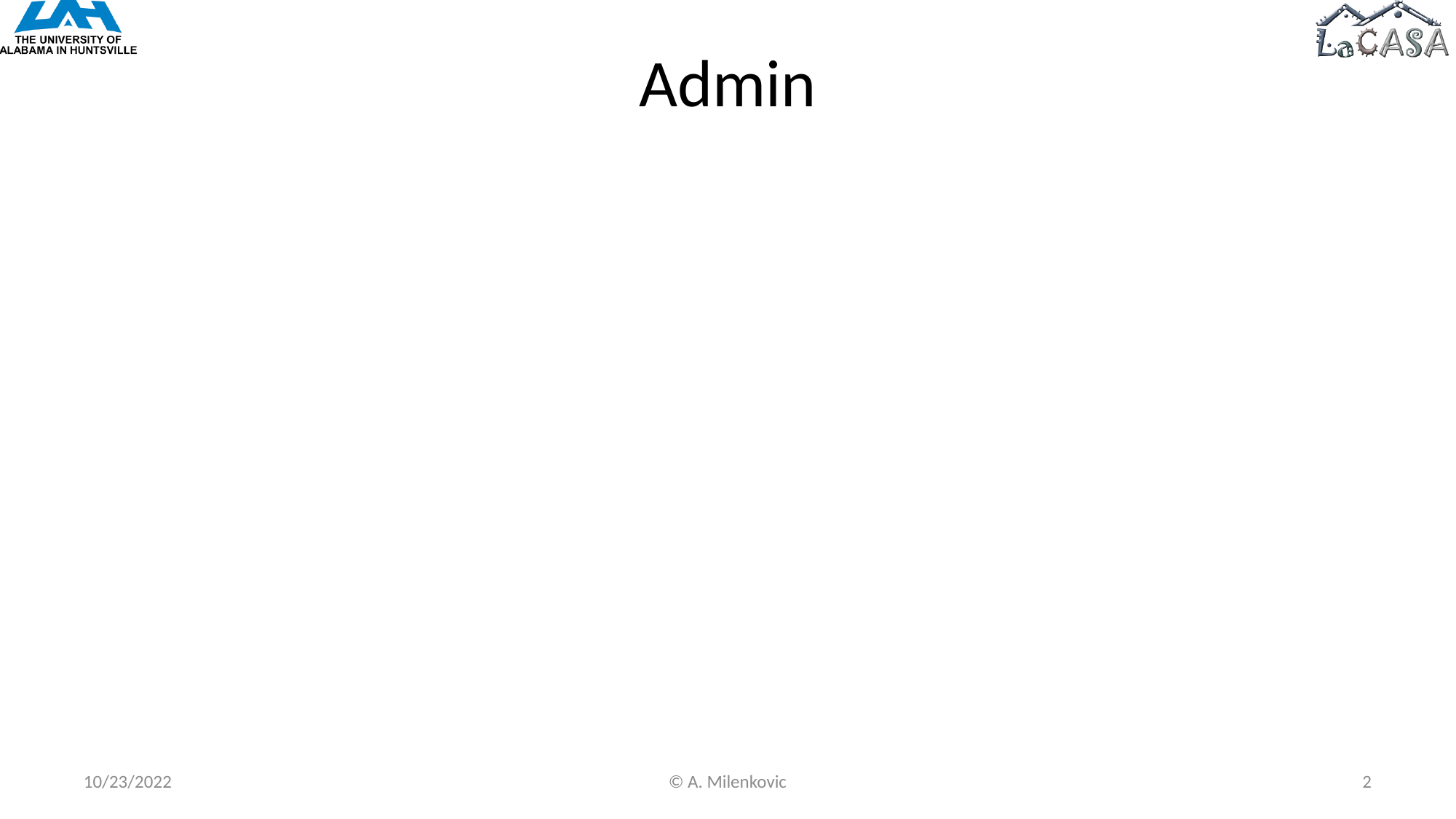

# Admin
10/23/2022
© A. Milenkovic
2